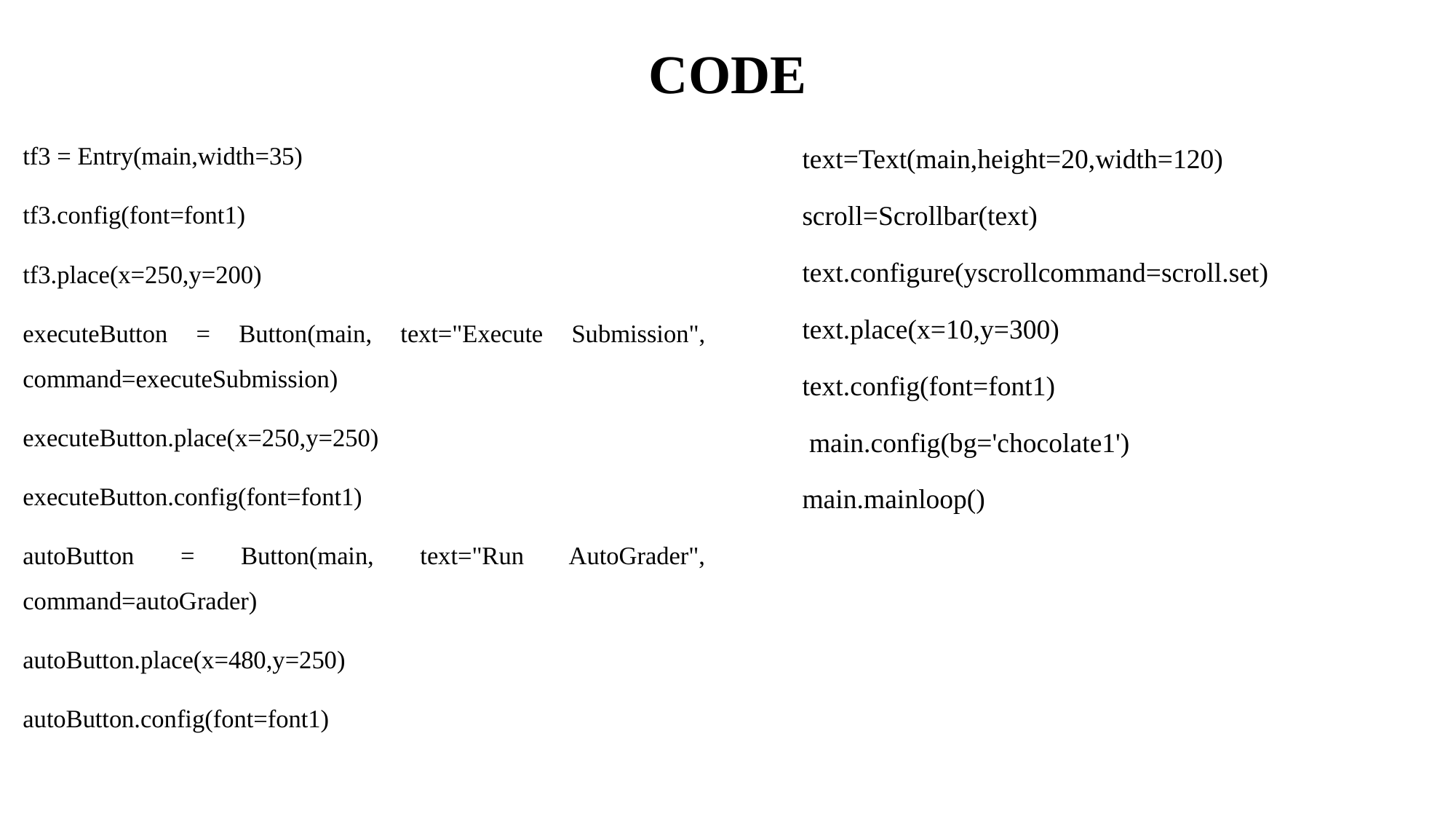

# CODE
tf3 = Entry(main,width=35)
tf3.config(font=font1)
tf3.place(x=250,y=200)
executeButton = Button(main, text="Execute Submission", command=executeSubmission)
executeButton.place(x=250,y=250)
executeButton.config(font=font1)
autoButton = Button(main, text="Run AutoGrader", command=autoGrader)
autoButton.place(x=480,y=250)
autoButton.config(font=font1)

text=Text(main,height=20,width=120)
scroll=Scrollbar(text)
text.configure(yscrollcommand=scroll.set)
text.place(x=10,y=300)
text.config(font=font1)
 main.config(bg='chocolate1')
main.mainloop()